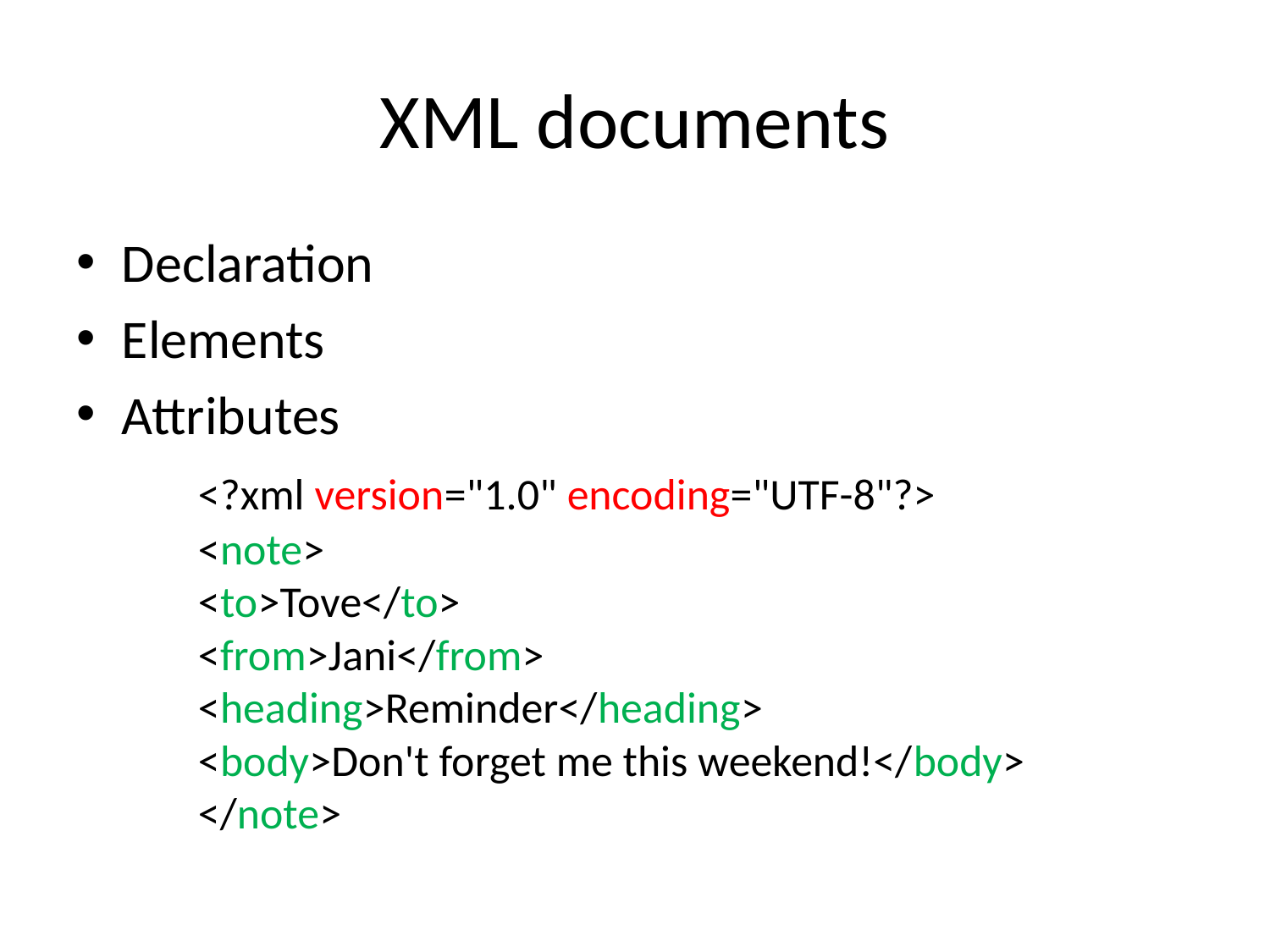

# XML documents
Declaration
Elements
Attributes
	<?xml version="1.0" encoding="UTF-8"?>
	<note>
		<to>Tove</to>
		<from>Jani</from>
		<heading>Reminder</heading>
		<body>Don't forget me this weekend!</body>
	</note>